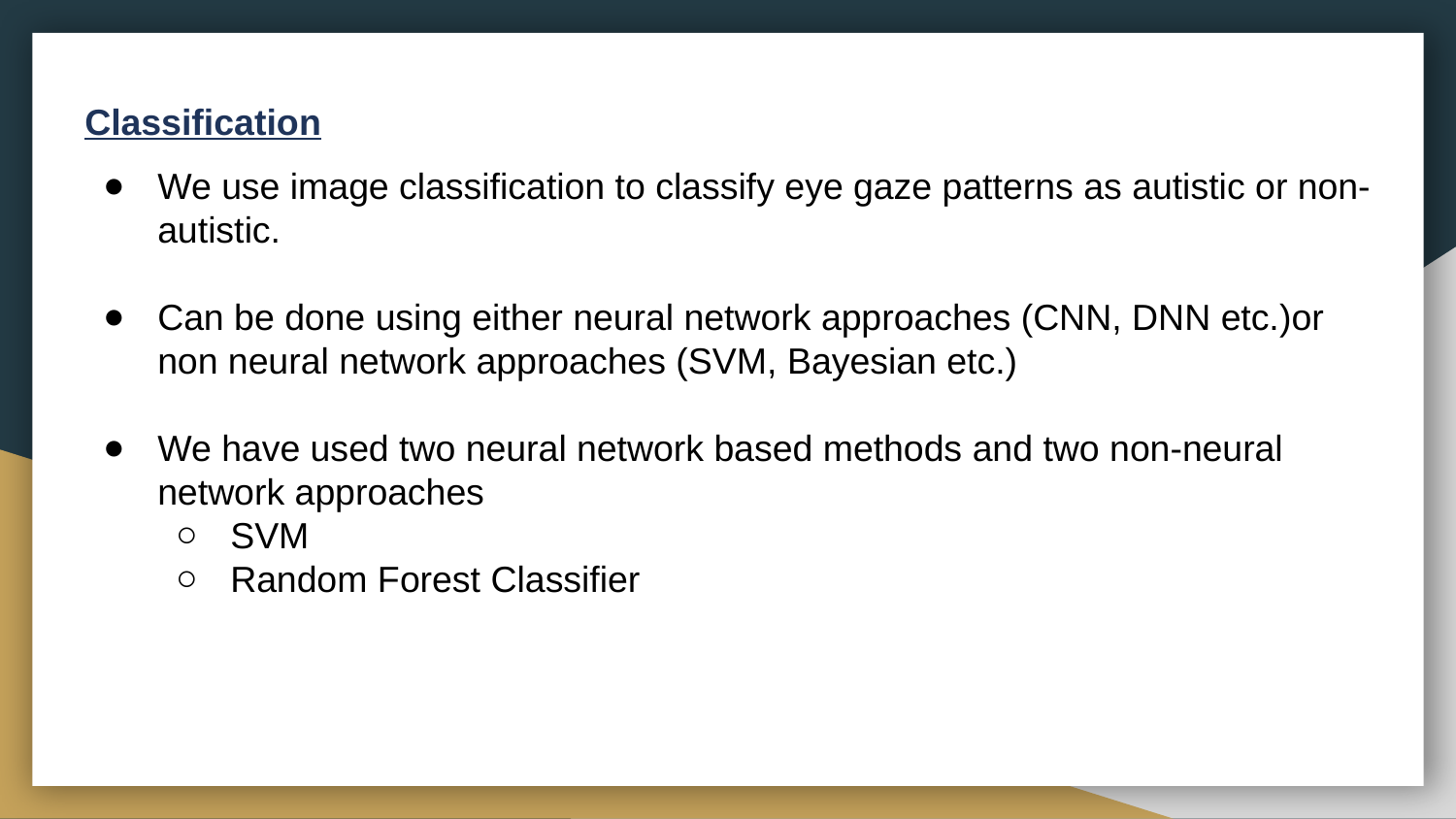

Classification
We use image classification to classify eye gaze patterns as autistic or non-autistic.

Can be done using either neural network approaches (CNN, DNN etc.)or non neural network approaches (SVM, Bayesian etc.)

We have used two neural network based methods and two non-neural network approaches
SVM
Random Forest Classifier